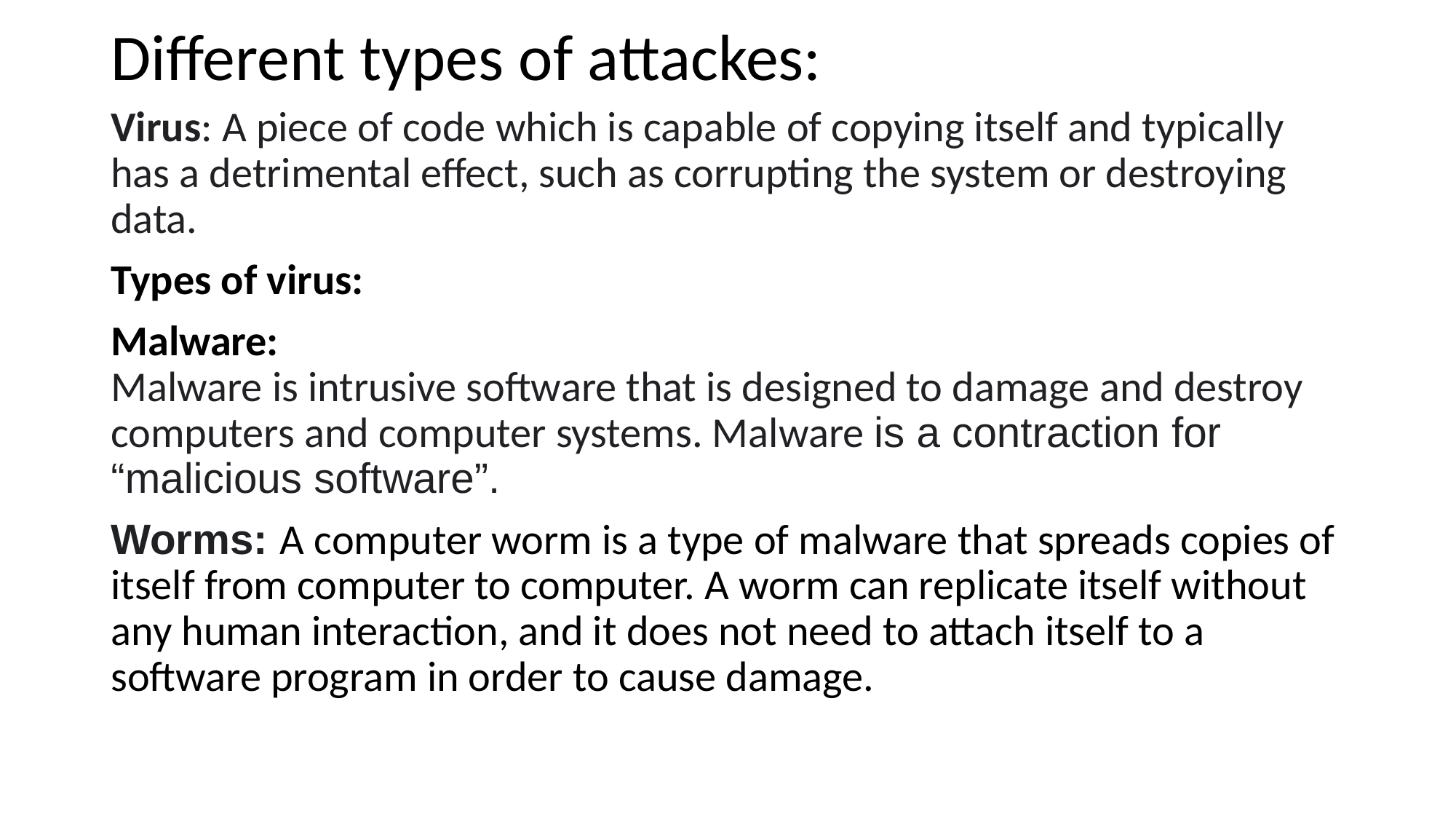

# Different types of attackes:
Virus: A piece of code which is capable of copying itself and typically has a detrimental effect, such as corrupting the system or destroying data.
Types of virus:
Malware:
Malware is intrusive software that is designed to damage and destroy computers and computer systems. Malware is a contraction for “malicious software”.
Worms: A computer worm is a type of malware that spreads copies of itself from computer to computer. A worm can replicate itself without any human interaction, and it does not need to attach itself to a software program in order to cause damage.